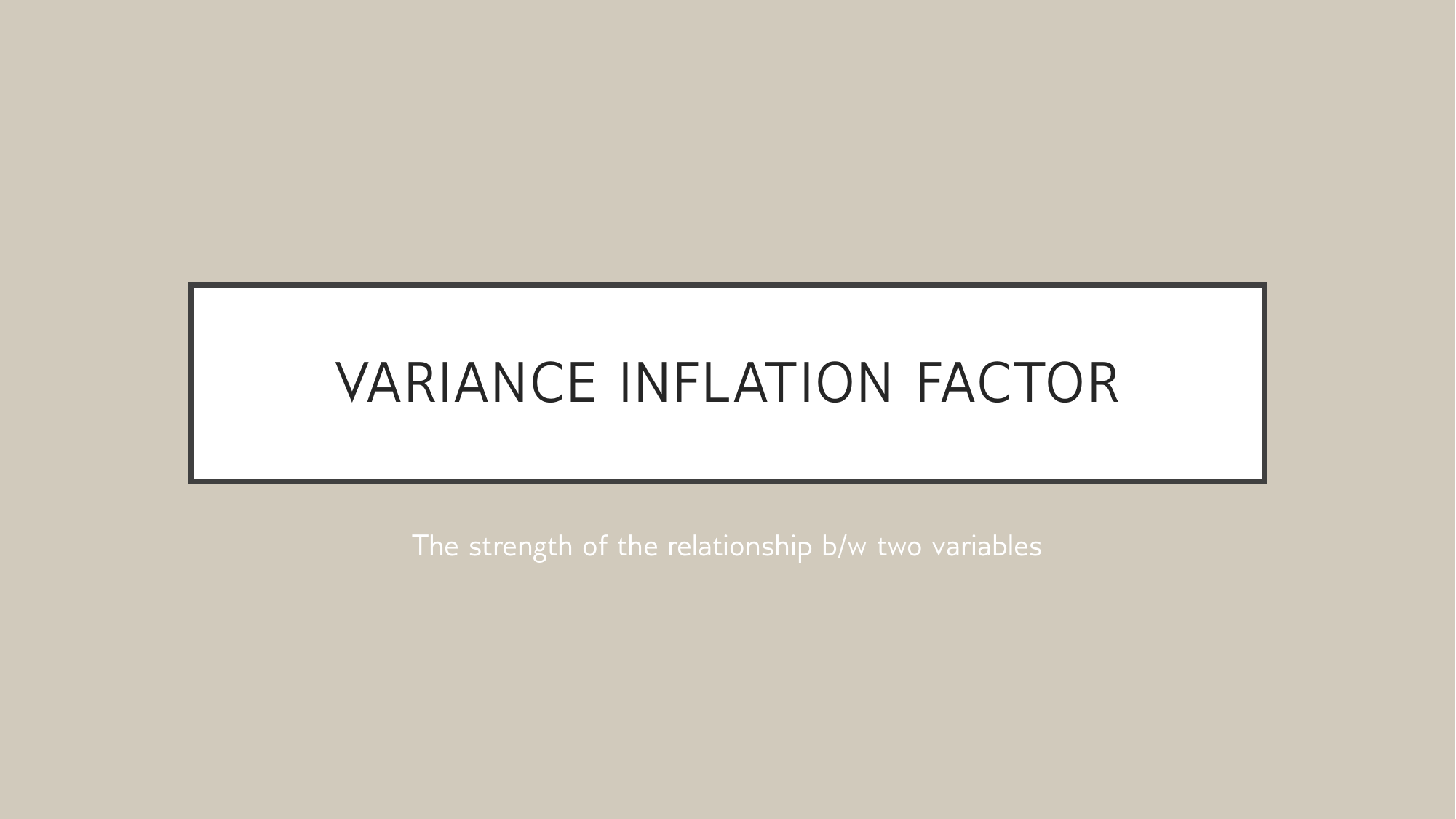

# Variance inflation factor
The strength of the relationship b/w two variables